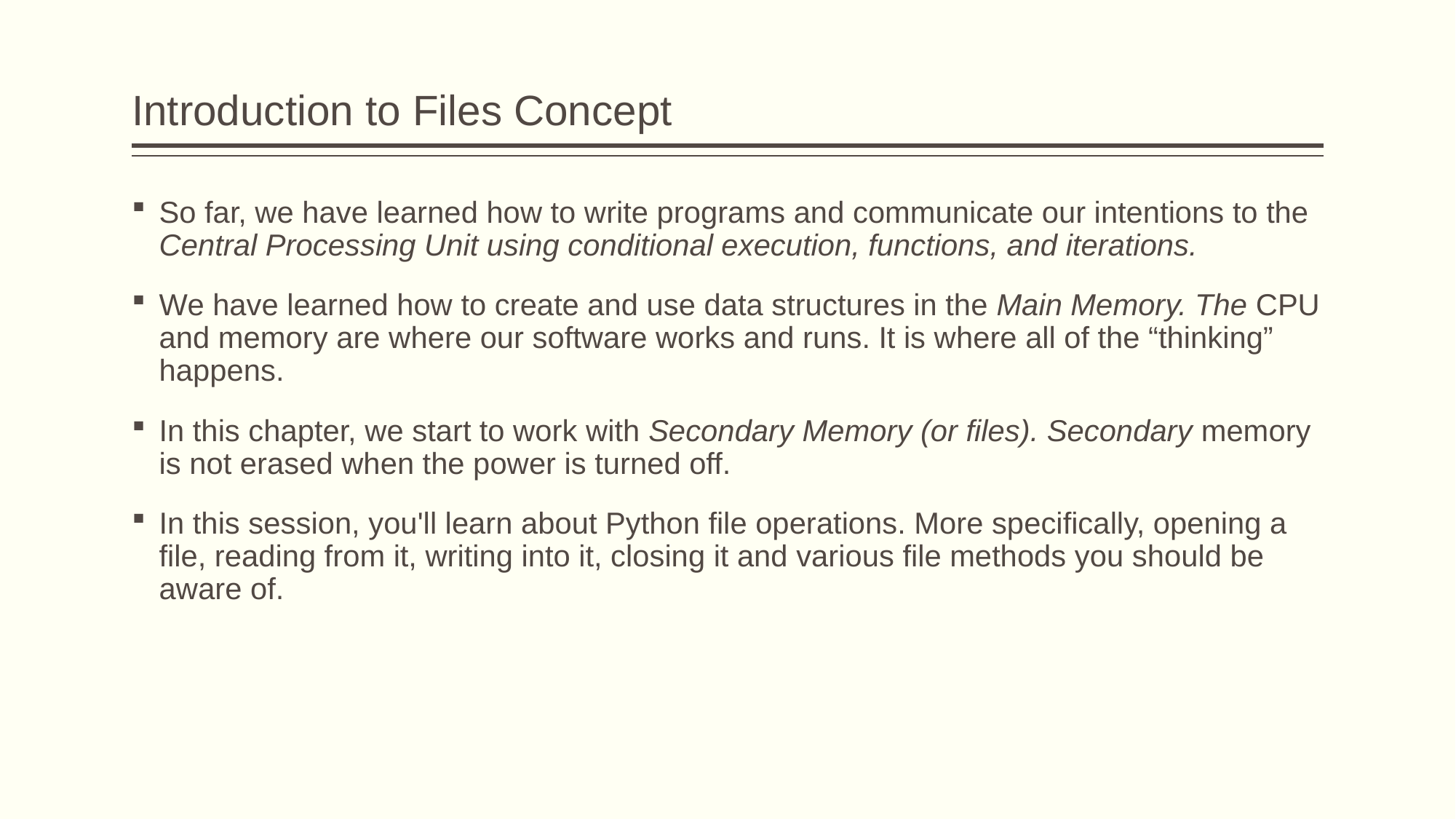

# Introduction to Files Concept
So far, we have learned how to write programs and communicate our intentions to the Central Processing Unit using conditional execution, functions, and iterations.
We have learned how to create and use data structures in the Main Memory. The CPU and memory are where our software works and runs. It is where all of the “thinking” happens.
In this chapter, we start to work with Secondary Memory (or files). Secondary memory is not erased when the power is turned off.
In this session, you'll learn about Python file operations. More specifically, opening a file, reading from it, writing into it, closing it and various file methods you should be aware of.